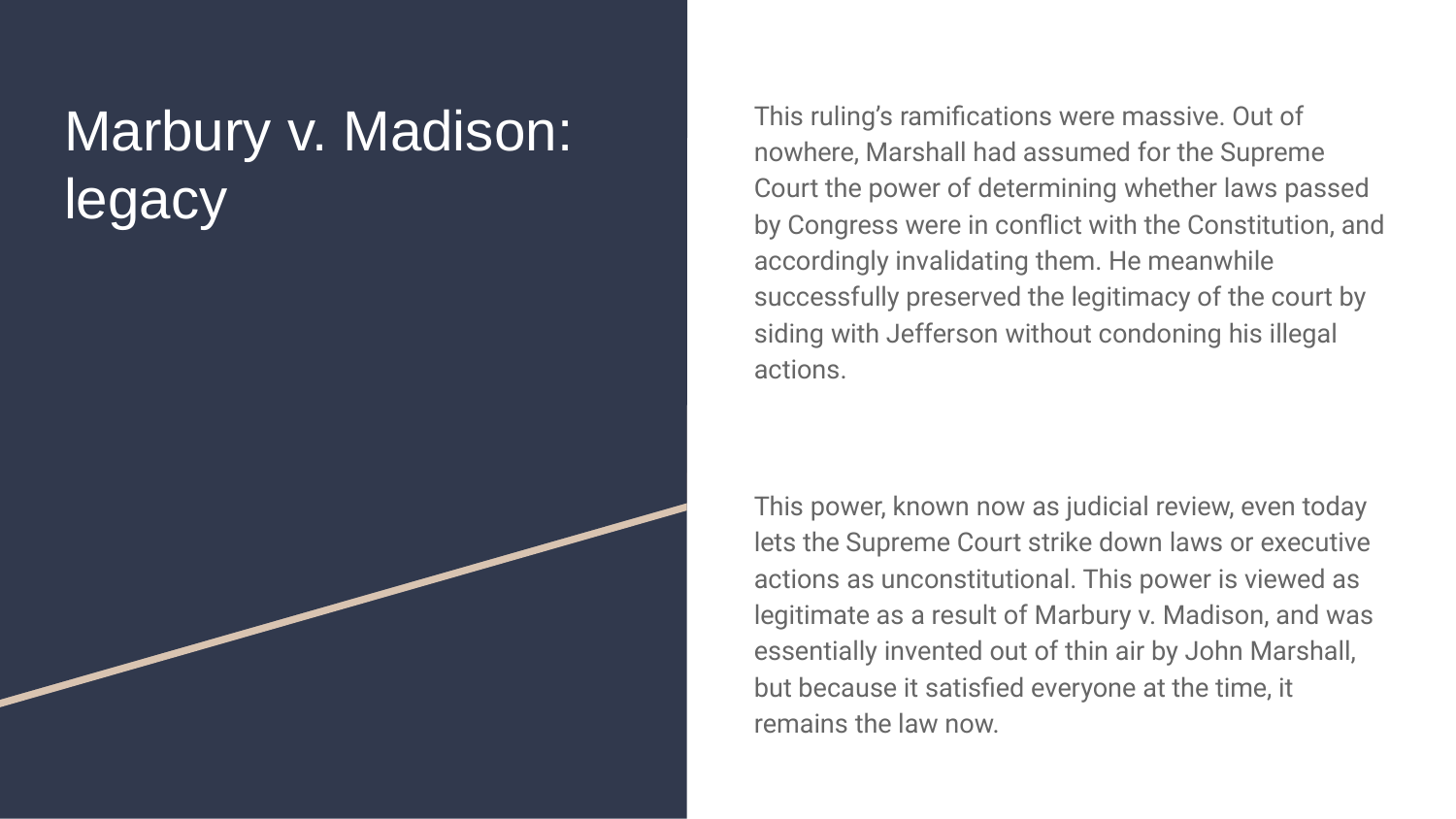

# Marbury v. Madison: legacy
This ruling’s ramifications were massive. Out of nowhere, Marshall had assumed for the Supreme Court the power of determining whether laws passed by Congress were in conflict with the Constitution, and accordingly invalidating them. He meanwhile successfully preserved the legitimacy of the court by siding with Jefferson without condoning his illegal actions.

This power, known now as judicial review, even today lets the Supreme Court strike down laws or executive actions as unconstitutional. This power is viewed as legitimate as a result of Marbury v. Madison, and was essentially invented out of thin air by John Marshall, but because it satisfied everyone at the time, it remains the law now.